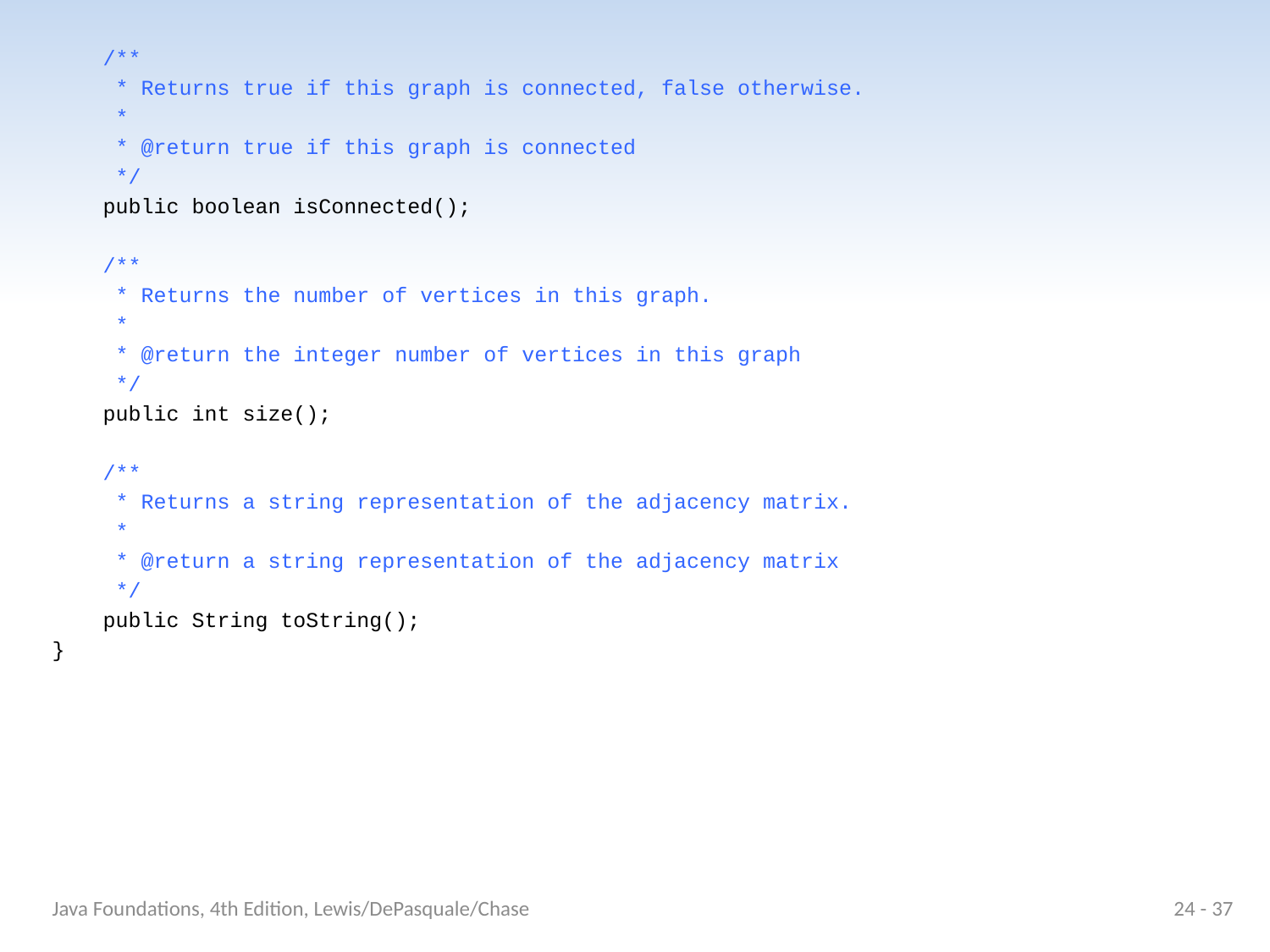

/**
     * Returns true if this graph is connected, false otherwise.
     *
     * @return true if this graph is connected
     */
    public boolean isConnected();

    /**
     * Returns the number of vertices in this graph.
     *
     * @return the integer number of vertices in this graph
     */
    public int size();

    /**
     * Returns a string representation of the adjacency matrix.
     *
     * @return a string representation of the adjacency matrix
     */
    public String toString();
}

Java Foundations, 4th Edition, Lewis/DePasquale/Chase
24 - 37